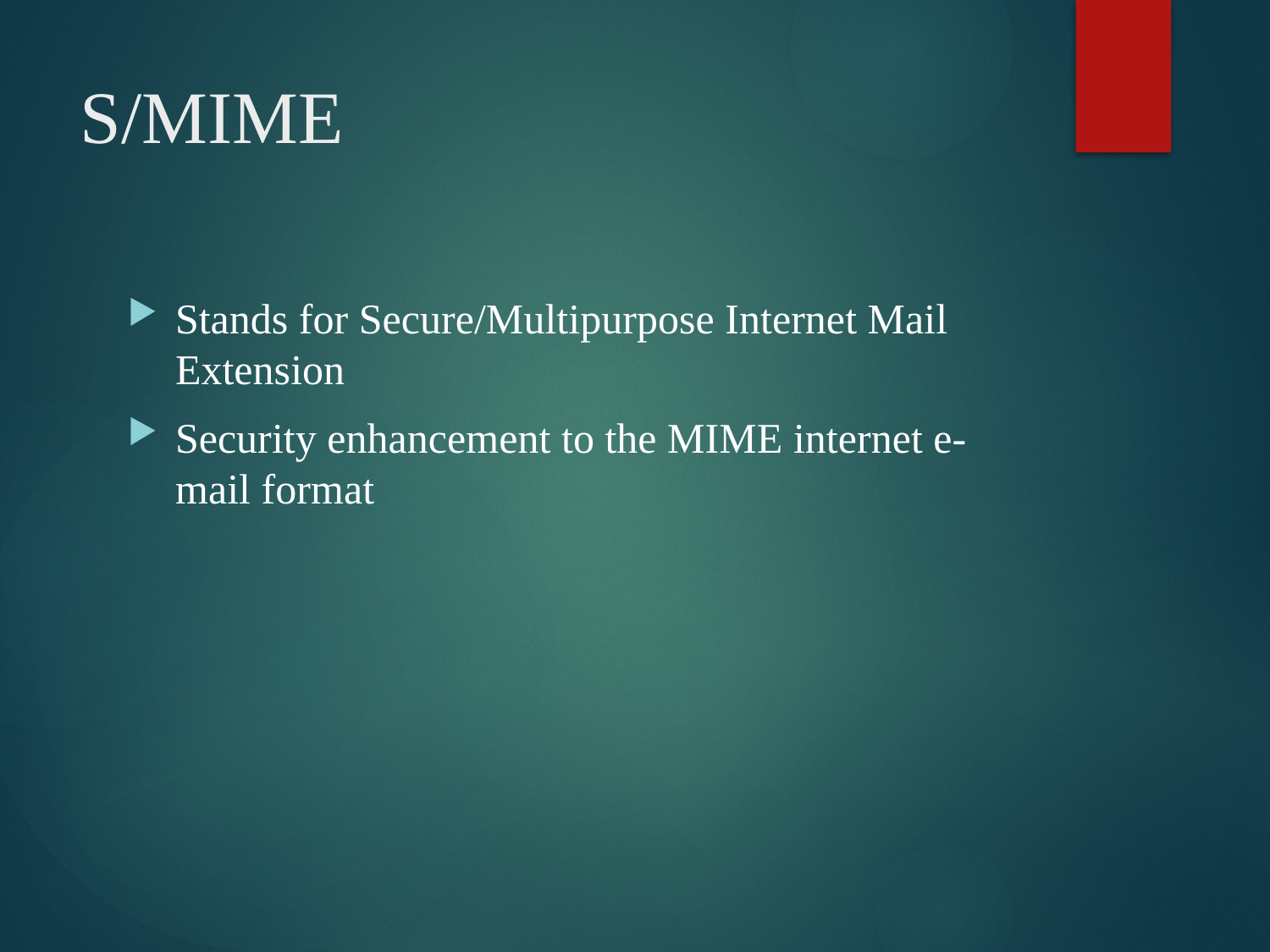

# S/MIME
Stands for Secure/Multipurpose Internet Mail Extension
Security enhancement to the MIME internet e-mail format